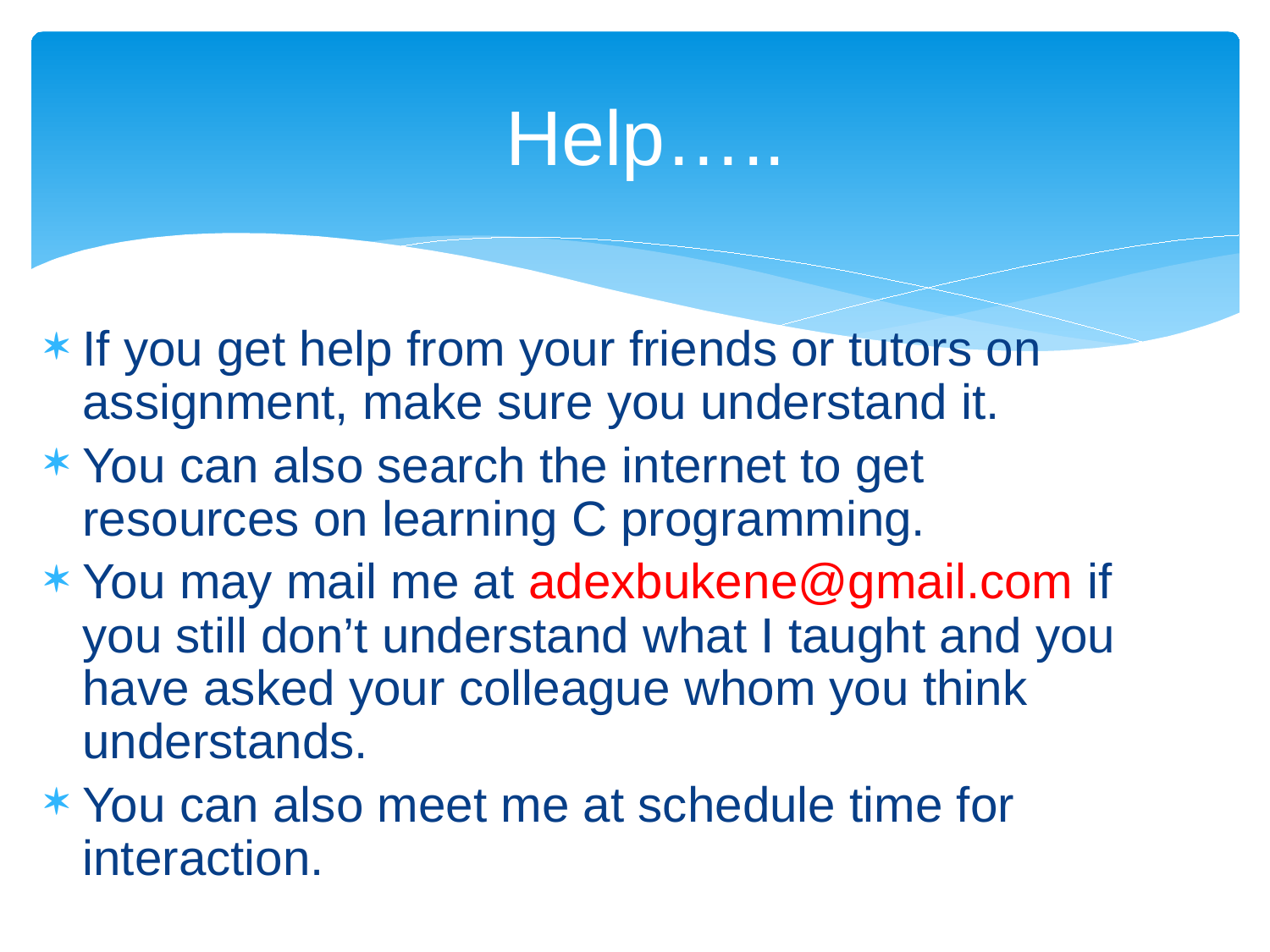

# Help…..
If you get help from your friends or tutors on assignment, make sure you understand it.
You can also search the internet to get resources on learning C programming.
You may mail me at adexbukene@gmail.com if you still don’t understand what I taught and you have asked your colleague whom you think understands.
You can also meet me at schedule time for interaction.